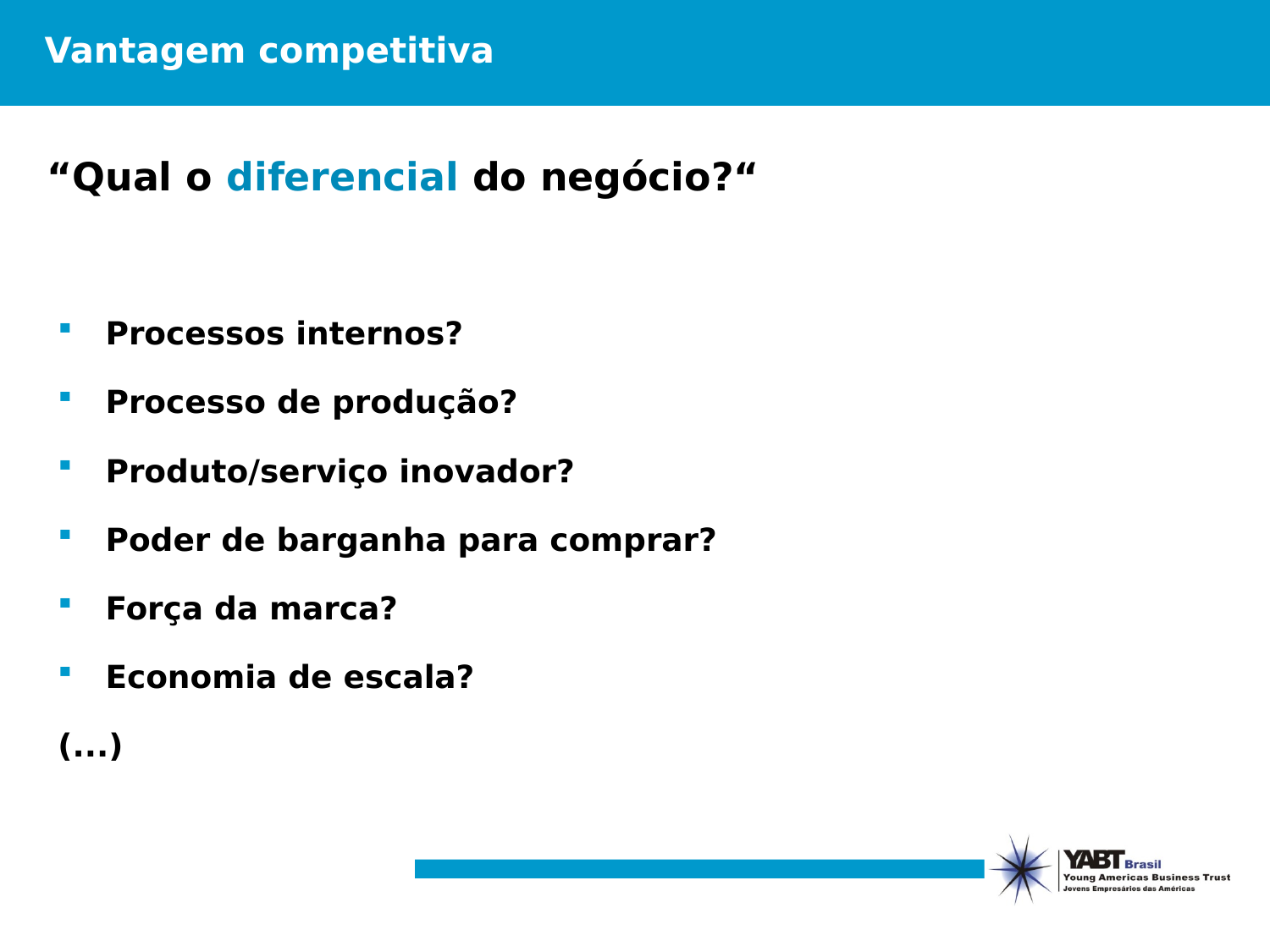

# Vantagem competitiva
“Qual o diferencial do negócio?“

Processos internos?
Processo de produção?
Produto/serviço inovador?
Poder de barganha para comprar?
Força da marca?
Economia de escala?
(...)